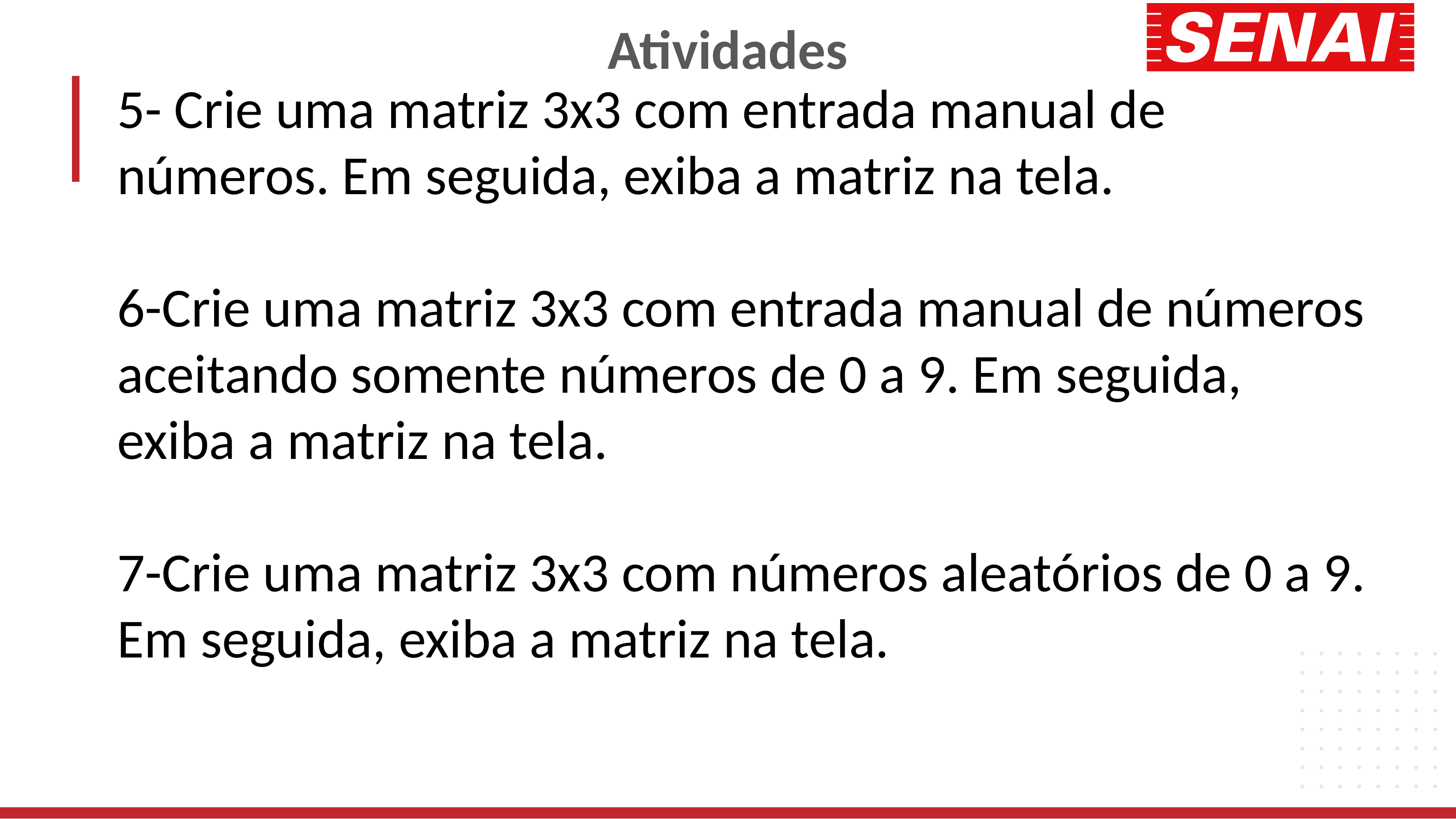

Atividades
5- Crie uma matriz 3x3 com entrada manual de números. Em seguida, exiba a matriz na tela.

6-Crie uma matriz 3x3 com entrada manual de números aceitando somente números de 0 a 9. Em seguida, exiba a matriz na tela.

7-Crie uma matriz 3x3 com números aleatórios de 0 a 9. Em seguida, exiba a matriz na tela.